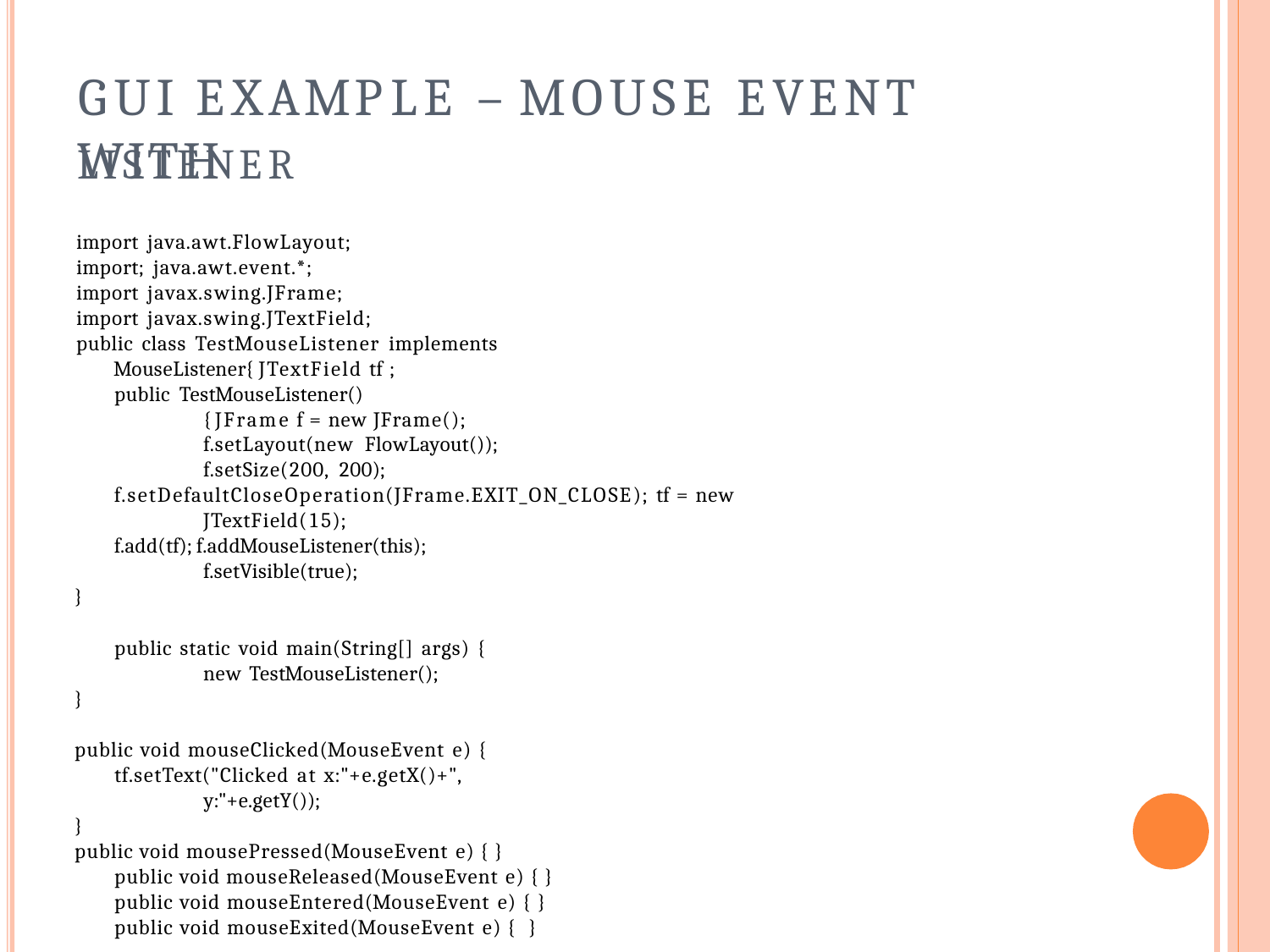

# GUI Example – Mouse event with
LISTENER
import java.awt.FlowLayout; import; java.awt.event.*; import javax.swing.JFrame; import javax.swing.JTextField;
public class TestMouseListener implements MouseListener{ JTextField tf ;
public TestMouseListener()	{ JFrame f = new JFrame(); f.setLayout(new FlowLayout()); f.setSize(200, 200);
f.setDefaultCloseOperation(JFrame.EXIT_ON_CLOSE); tf = new JTextField(15);
f.add(tf); f.addMouseListener(this); f.setVisible(true);
}

public static void main(String[] args) { new TestMouseListener();
}

public void mouseClicked(MouseEvent e) {
tf.setText("Clicked at x:"+e.getX()+", y:"+e.getY());
}
public void mousePressed(MouseEvent e) { } public void mouseReleased(MouseEvent e) { } public void mouseEntered(MouseEvent e) { } public void mouseExited(MouseEvent e) { }